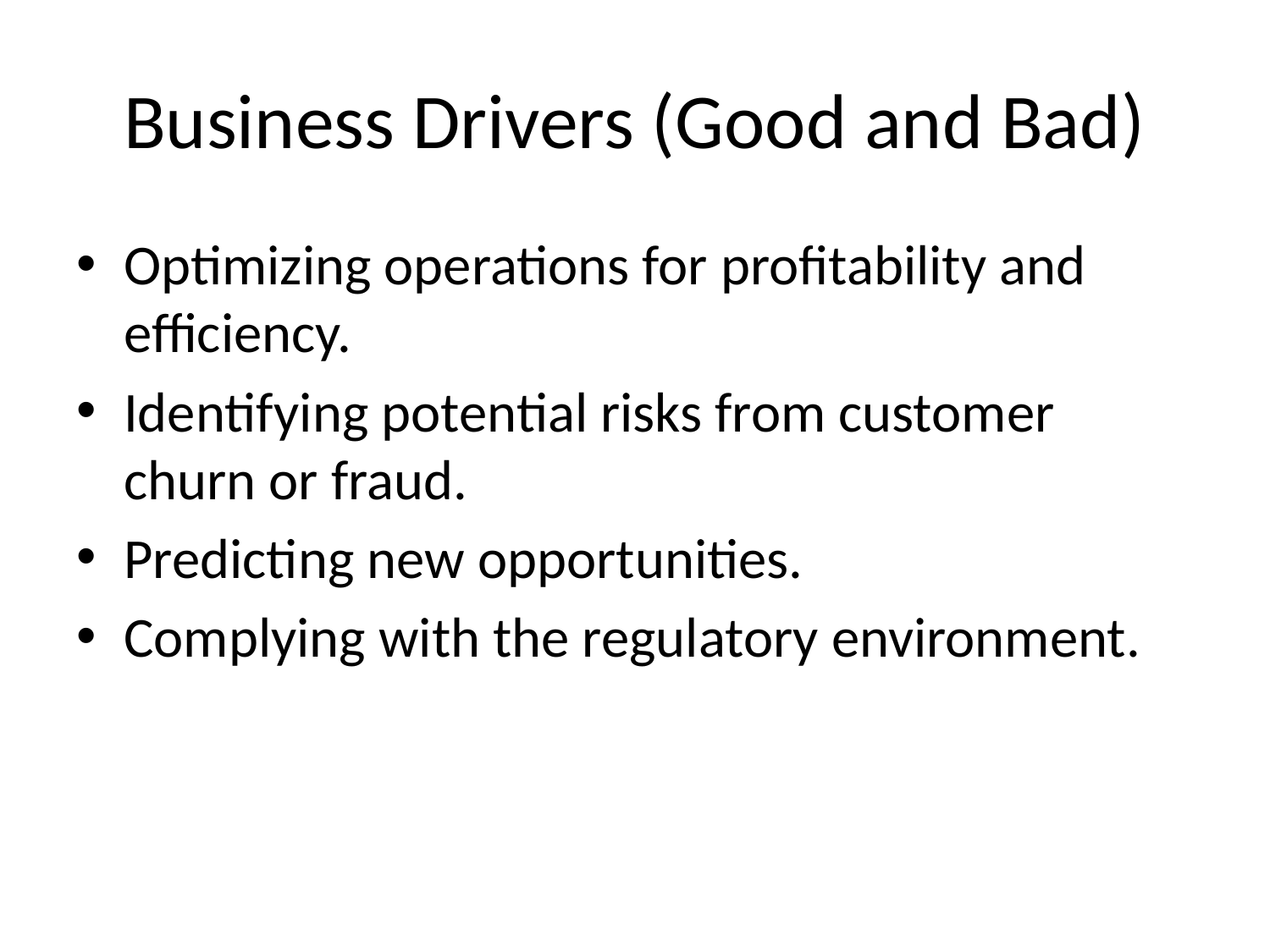

# Business Drivers (Good and Bad)
Optimizing operations for profitability and efficiency.
Identifying potential risks from customer churn or fraud.
Predicting new opportunities.
Complying with the regulatory environment.